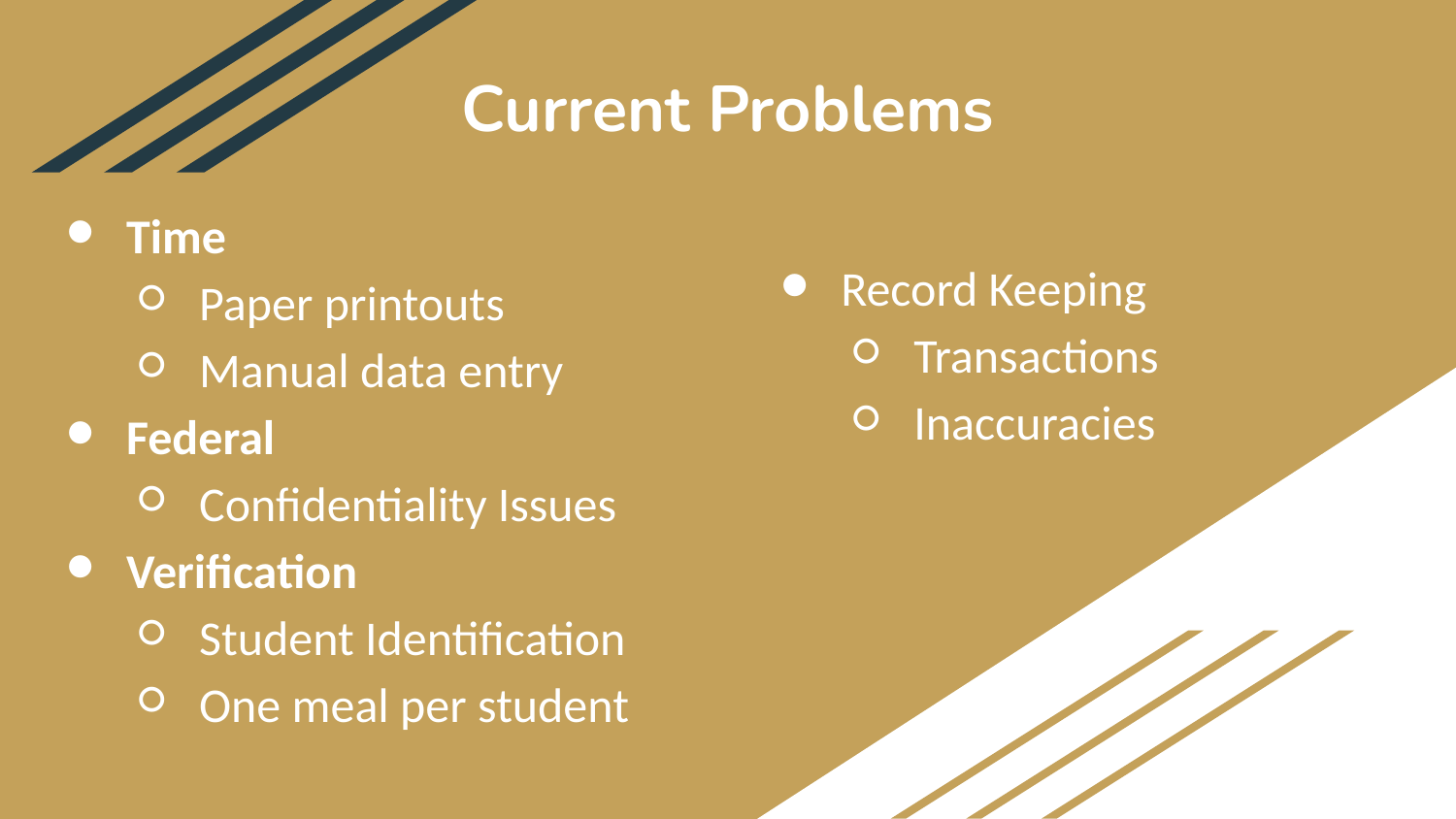

# Current Problems
Time
Paper printouts
Manual data entry
Federal
Confidentiality Issues
Verification
Student Identification
One meal per student
Record Keeping
Transactions
Inaccuracies